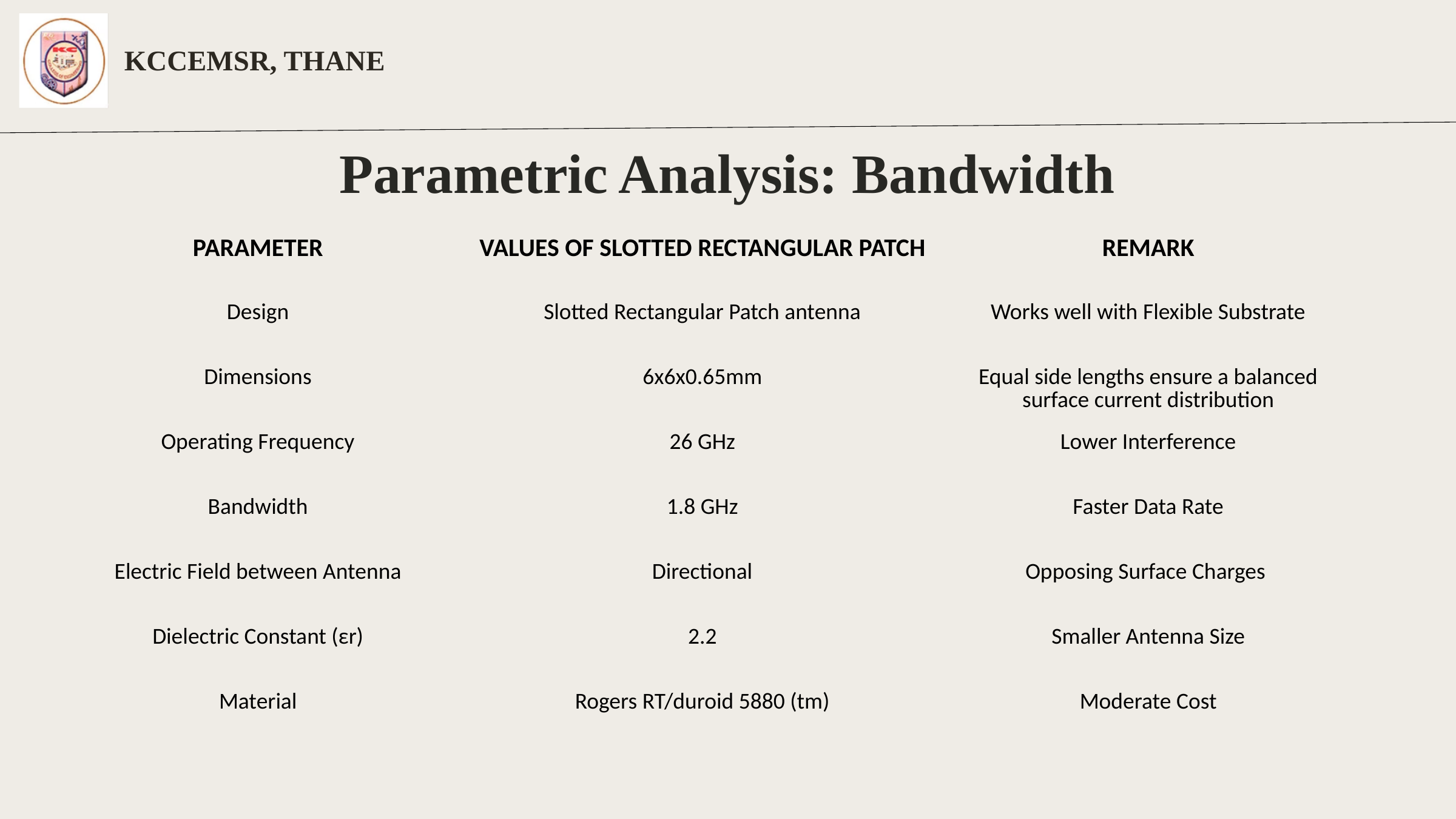

KCCEMSR, THANE

Parametric Analysis: Bandwidth
| PARAMETER | VALUES OF SLOTTED RECTANGULAR PATCH | REMARK |
| --- | --- | --- |
| Design | Slotted Rectangular Patch antenna | Works well with Flexible Substrate |
| Dimensions | 6x6x0.65mm | Equal side lengths ensure a balanced surface current distribution |
| Operating Frequency | 26 GHz | Lower Interference |
| Bandwidth | 1.8 GHz | Faster Data Rate |
| Electric Field between Antenna | Directional | Opposing Surface Charges |
| Dielectric Constant (εr) | 2.2 | Smaller Antenna Size |
| Material | Rogers RT/duroid 5880 (tm) | Moderate Cost |